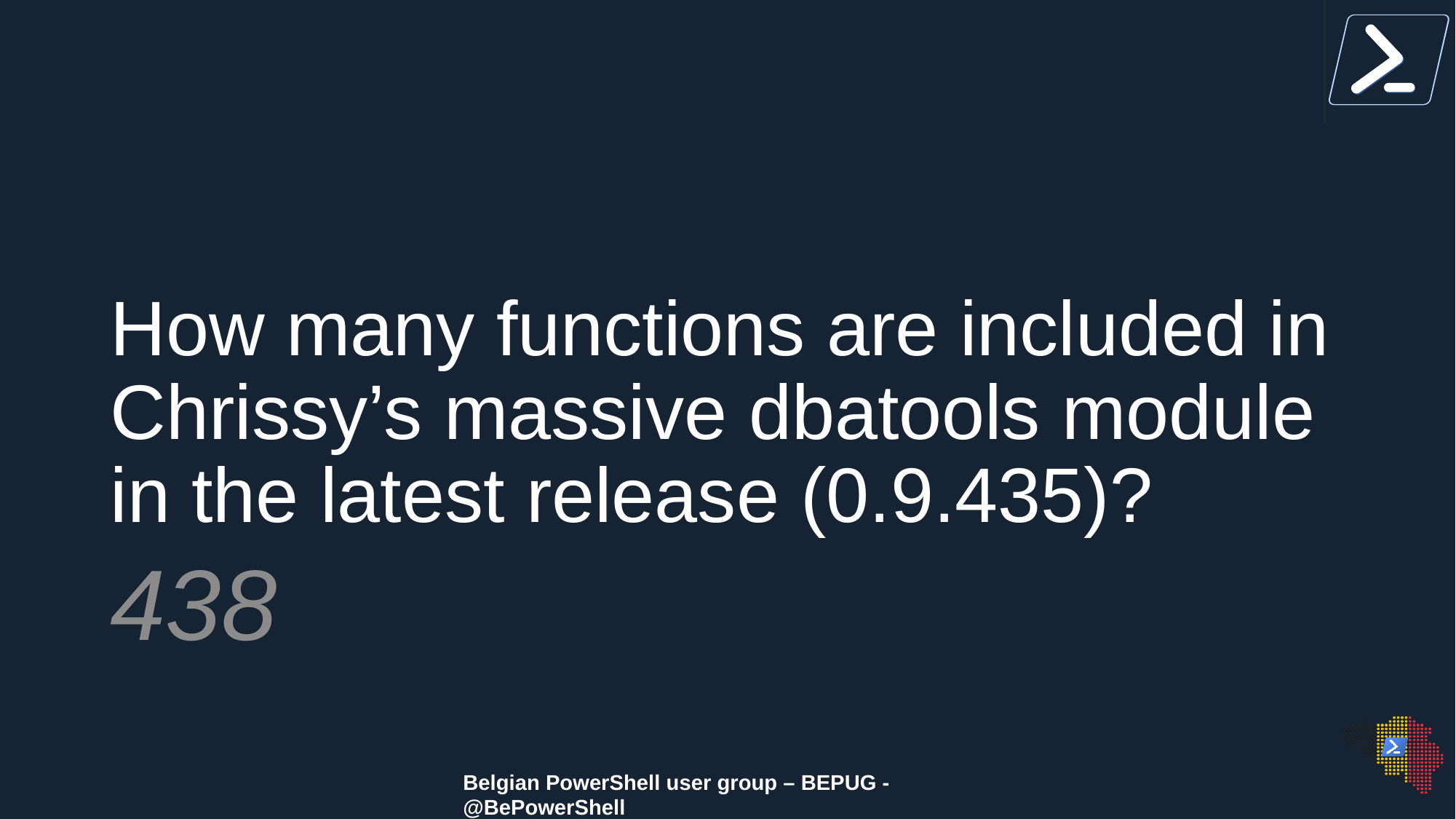

# How many functions are included in Chrissy’s massive dbatools module in the latest release (0.9.435)?
438